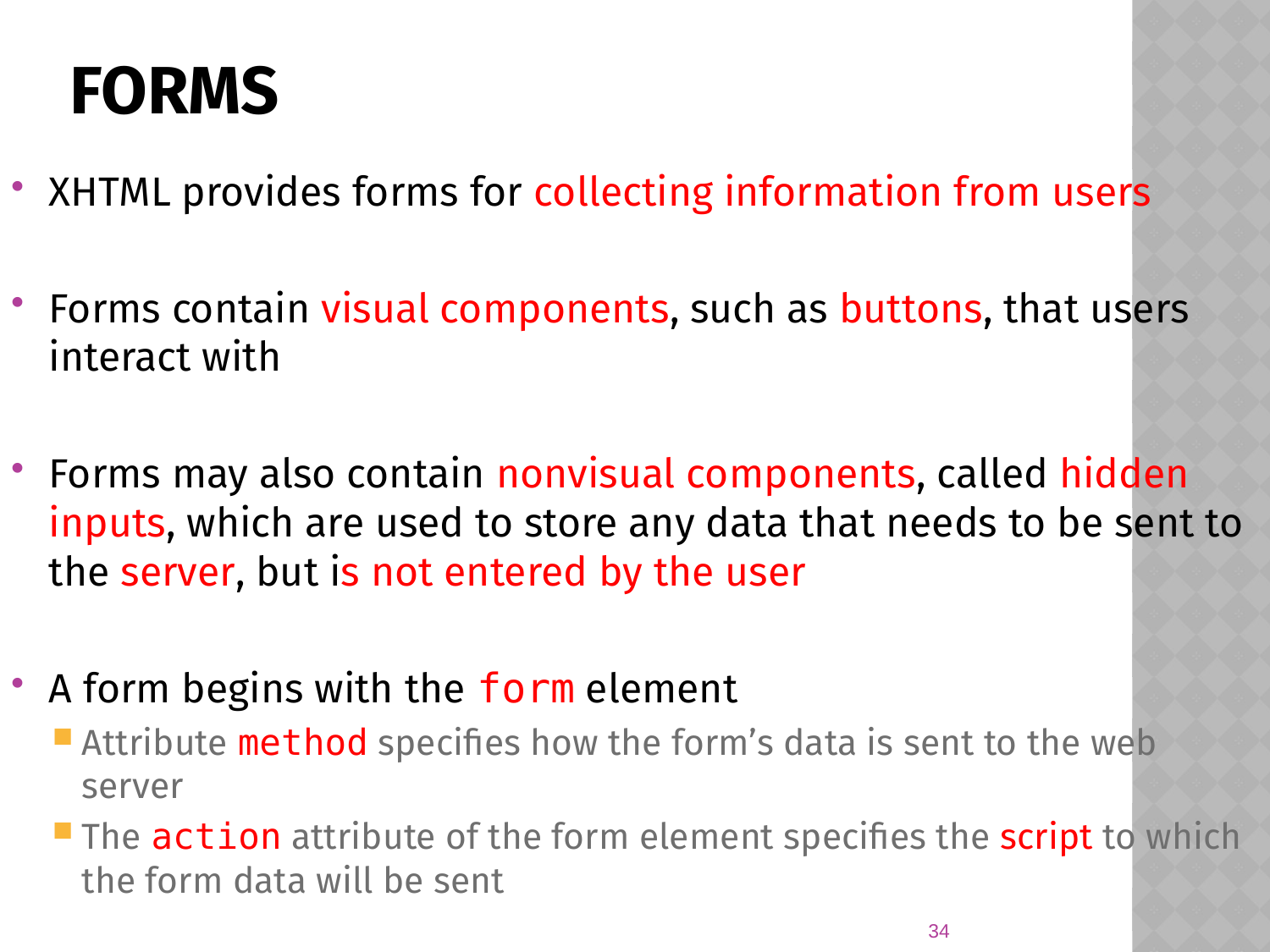

# Forms
XHTML provides forms for collecting information from users

Forms contain visual components, such as buttons, that users interact with

Forms may also contain nonvisual components, called hidden inputs, which are used to store any data that needs to be sent to the server, but is not entered by the user

A form begins with the form element
Attribute method specifies how the form’s data is sent to the web server
The action attribute of the form element specifies the script to which the form data will be sent

34